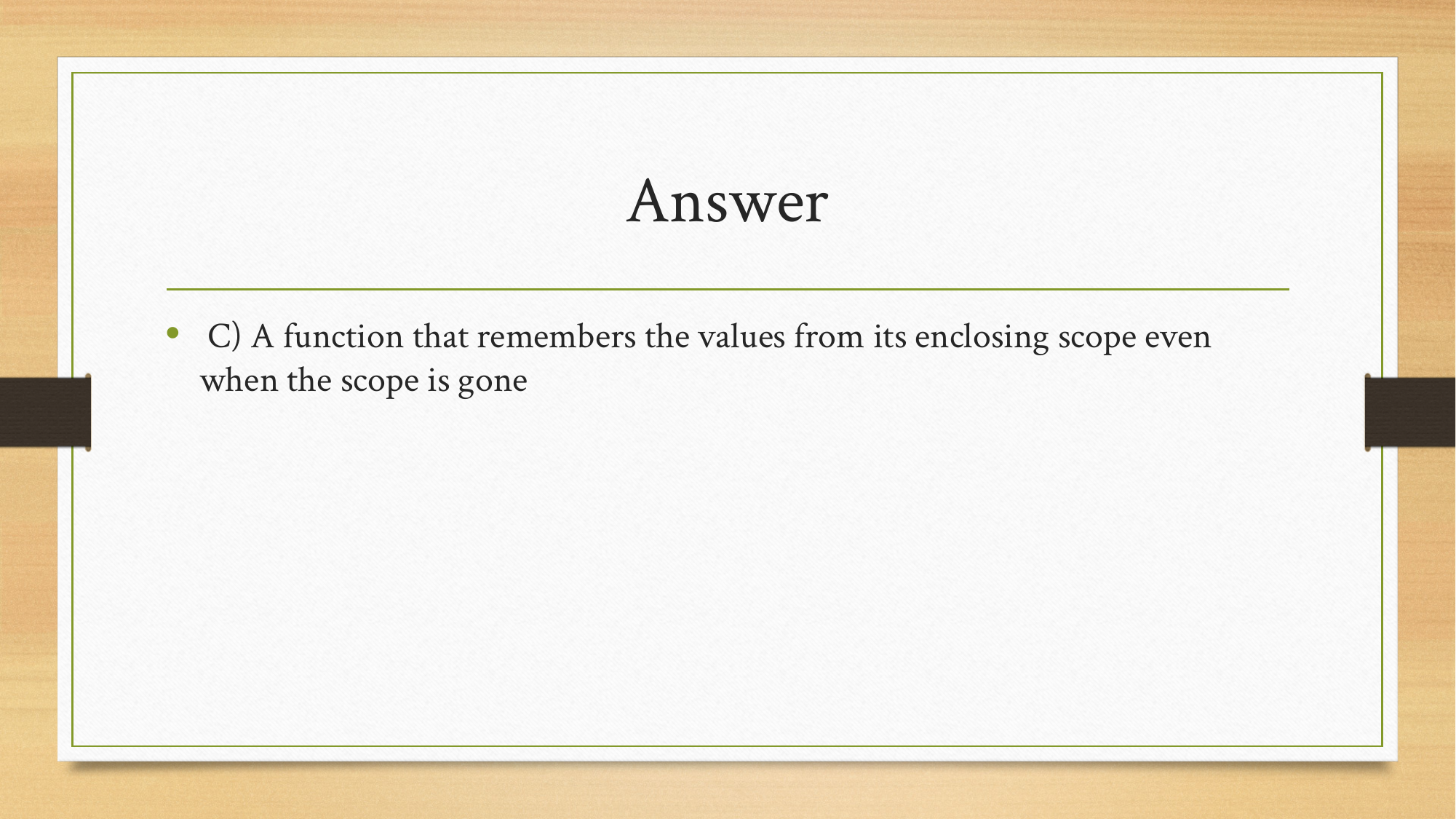

# Answer
 C) A function that remembers the values from its enclosing scope even when the scope is gone